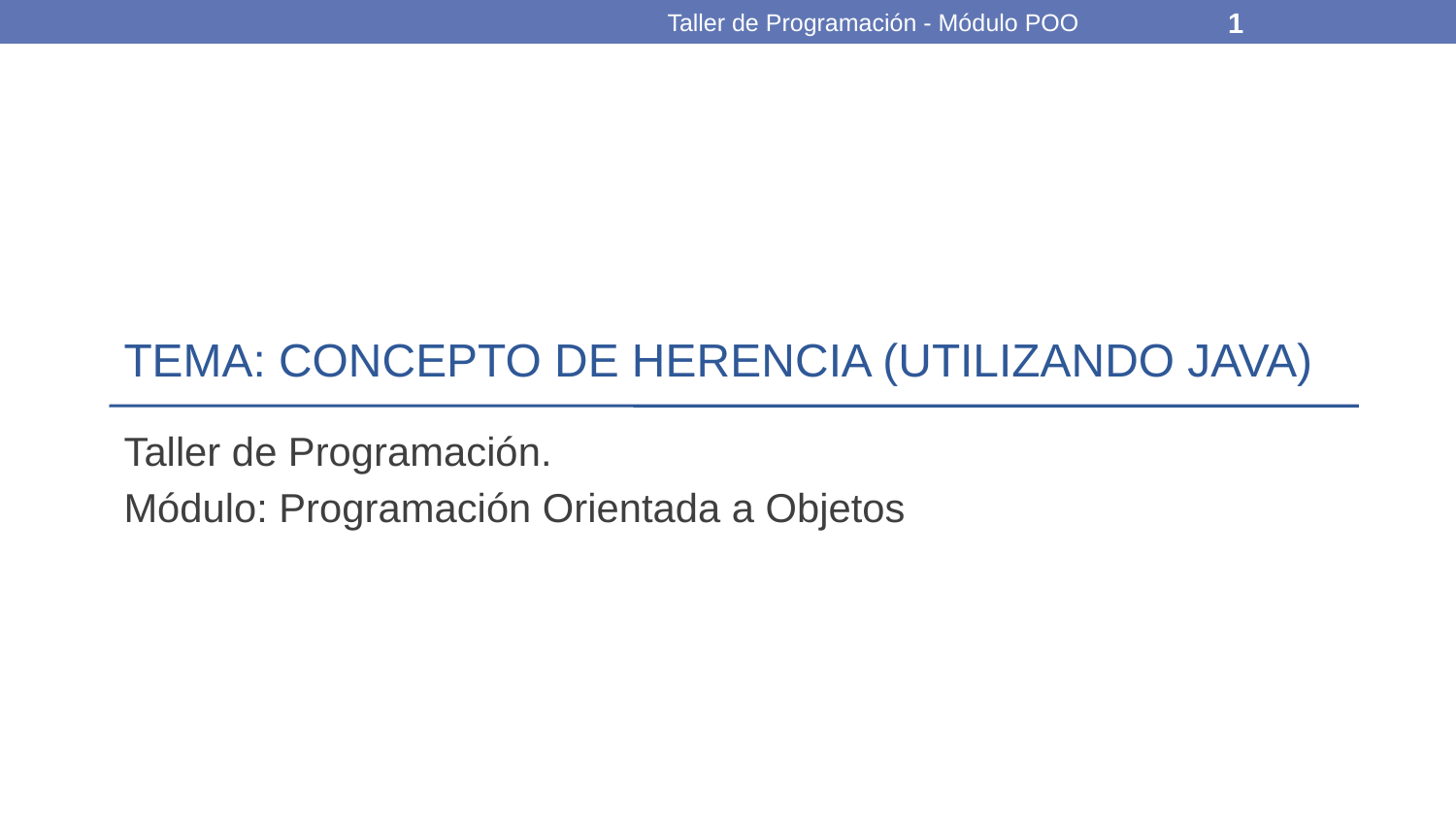

Taller de Programación - Módulo POO
1
# TEMA: CONCEPTO DE HERENCIA (UTILIZANDO JAVA)
Taller de Programación.
Módulo: Programación Orientada a Objetos